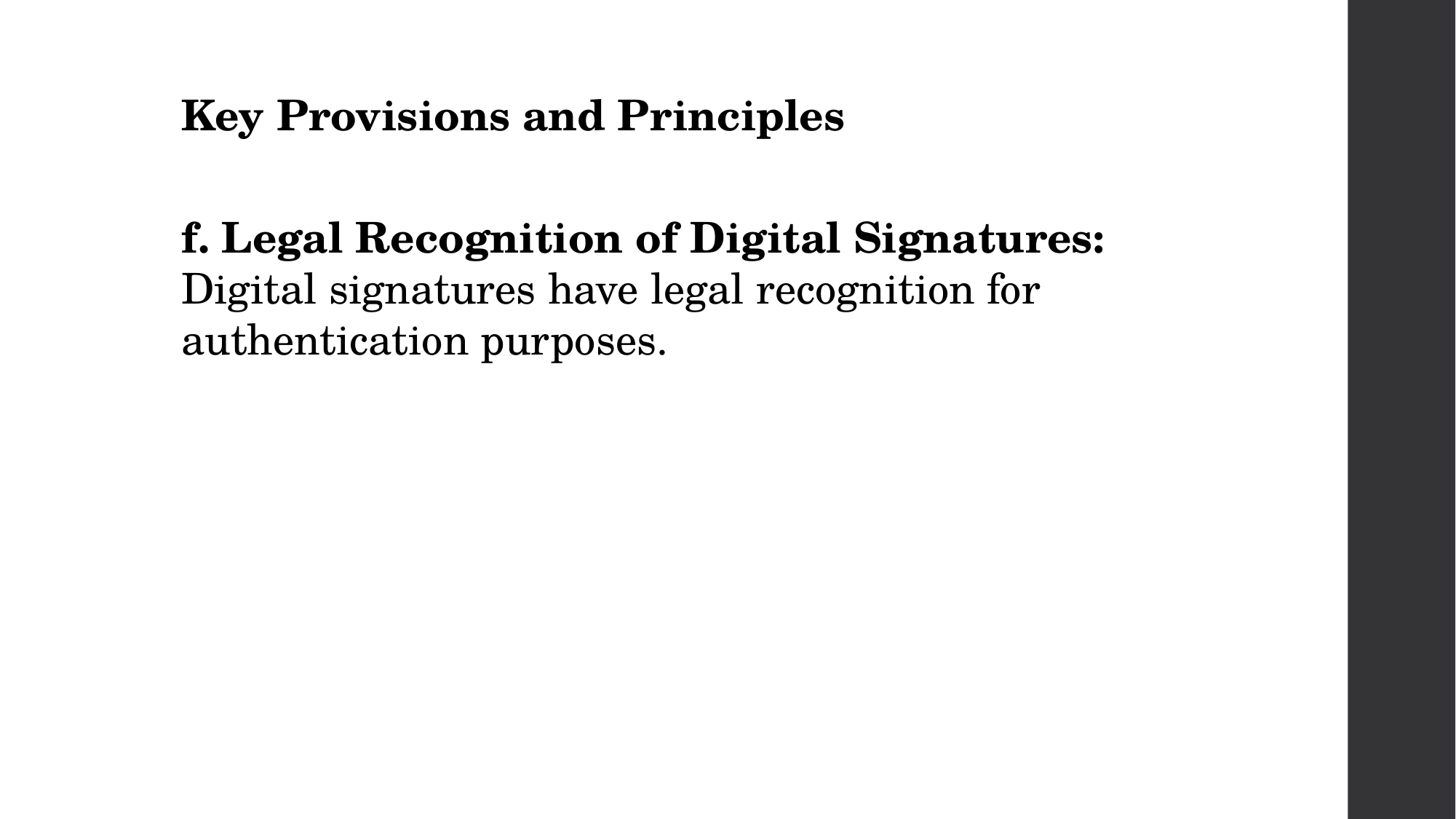

Key Provisions and Principles
f. Legal Recognition of Digital Signatures:
Digital signatures have legal recognition for authentication purposes.